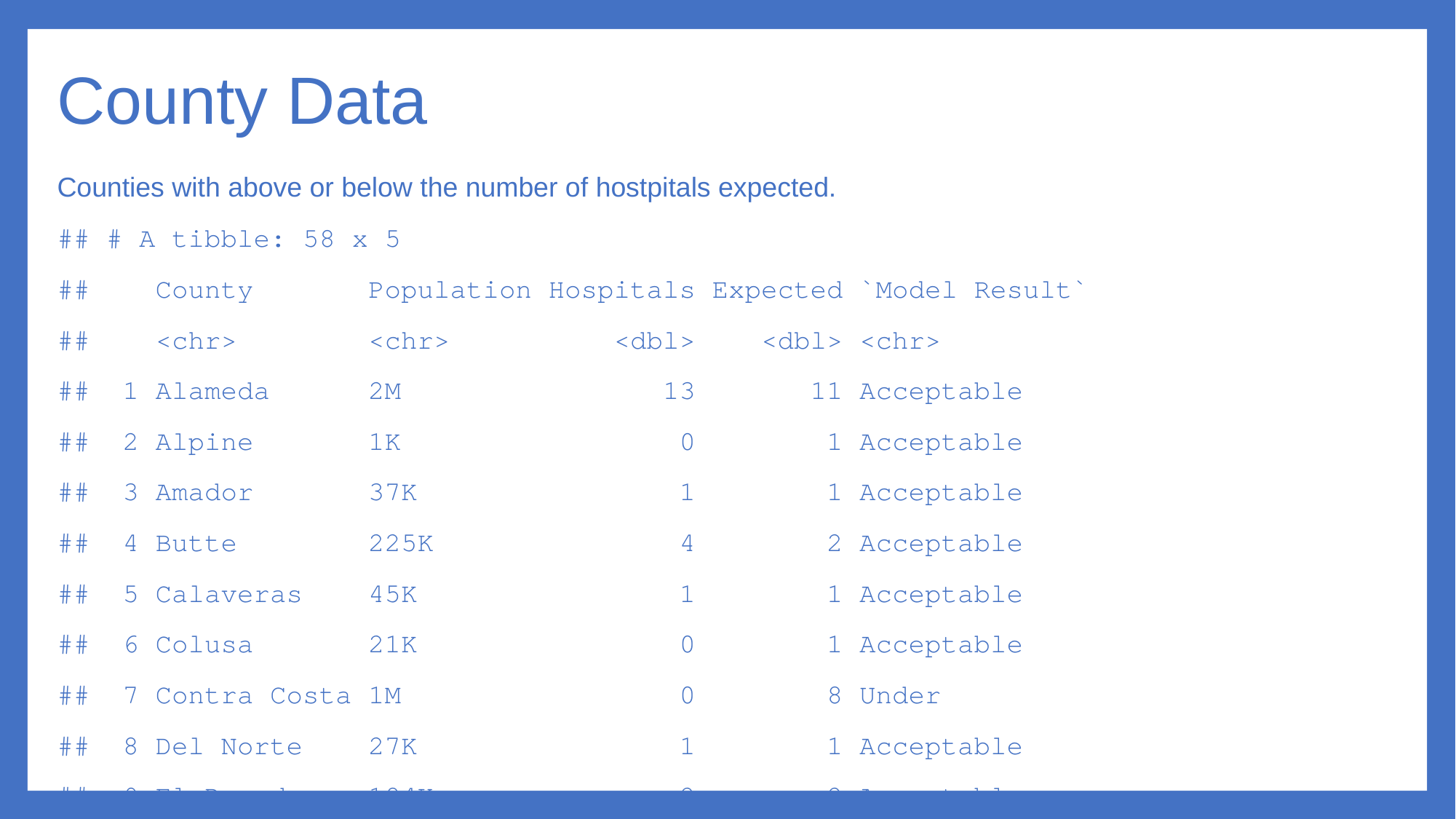

# County Data
Counties with above or below the number of hostpitals expected.
## # A tibble: 58 x 5
##    County       Population Hospitals Expected `Model Result`
##    <chr>        <chr>          <dbl>    <dbl> <chr>
##  1 Alameda      2M                13       11 Acceptable
##  2 Alpine       1K                 0        1 Acceptable
##  3 Amador       37K                1        1 Acceptable
##  4 Butte        225K               4        2 Acceptable
##  5 Calaveras    45K                1        1 Acceptable
##  6 Colusa       21K                0        1 Acceptable
##  7 Contra Costa 1M                 0        8 Under
##  8 Del Norte    27K                1        1 Acceptable
##  9 El Dorado    184K               2        2 Acceptable
## 10 Fresno       975K               7        7 Acceptable
## # … with 48 more rows